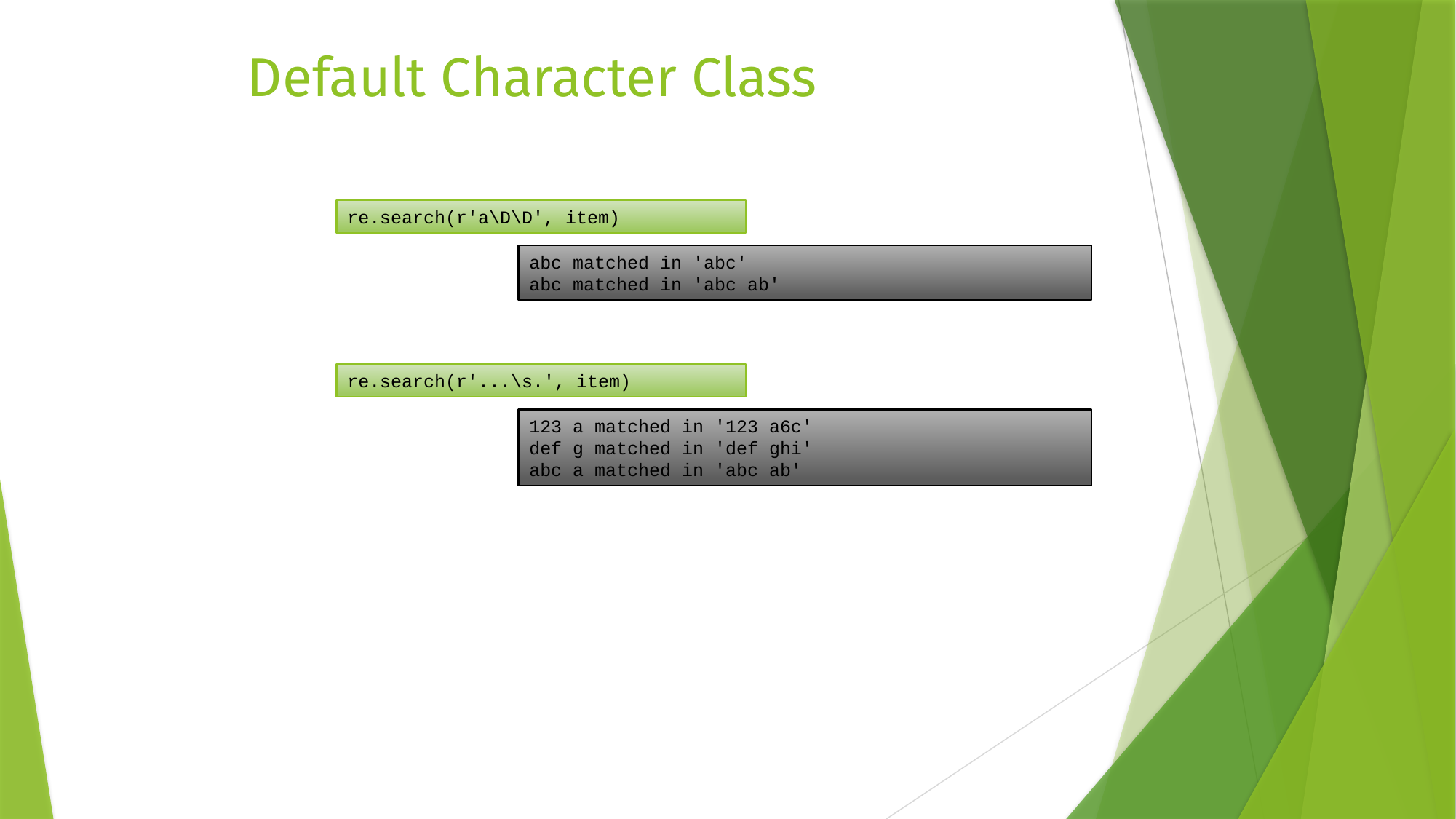

# Default Character Class
re.search(r'a\D\D', item)
abc matched in 'abc'
abc matched in 'abc ab'
re.search(r'...\s.', item)
123 a matched in '123 a6c'
def g matched in 'def ghi'
abc a matched in 'abc ab'